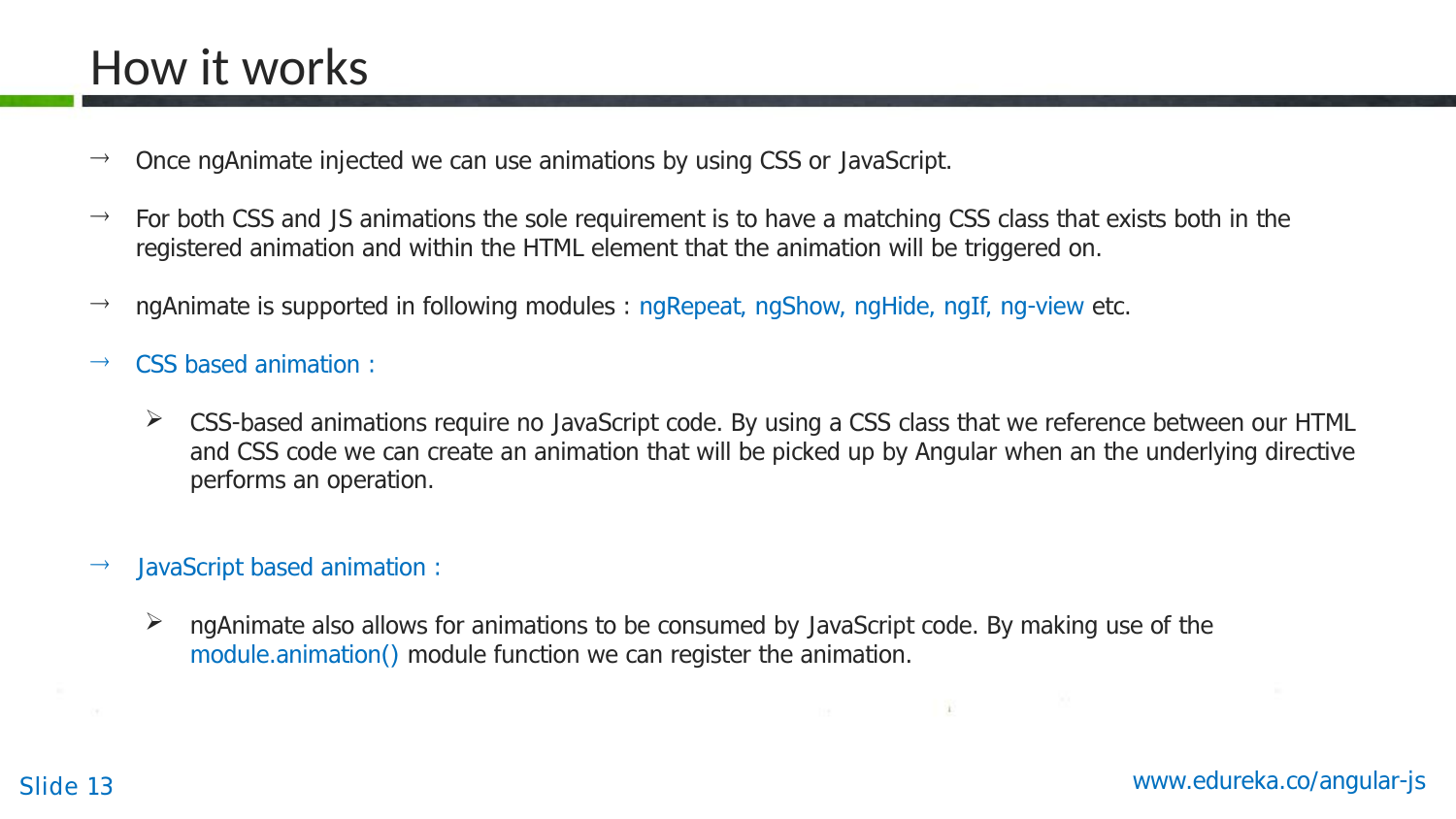

How it works
Once ngAnimate injected we can use animations by using CSS or JavaScript.

For both CSS and JS animations the sole requirement is to have a matching CSS class that exists both in the registered animation and within the HTML element that the animation will be triggered on.

ngAnimate is supported in following modules : ngRepeat, ngShow, ngHide, ngIf, ng-view etc.

CSS based animation :

CSS-based animations require no JavaScript code. By using a CSS class that we reference between our HTML and CSS code we can create an animation that will be picked up by Angular when an the underlying directive performs an operation.

JavaScript based animation :

ngAnimate also allows for animations to be consumed by JavaScript code. By making use of the module.animation() module function we can register the animation.